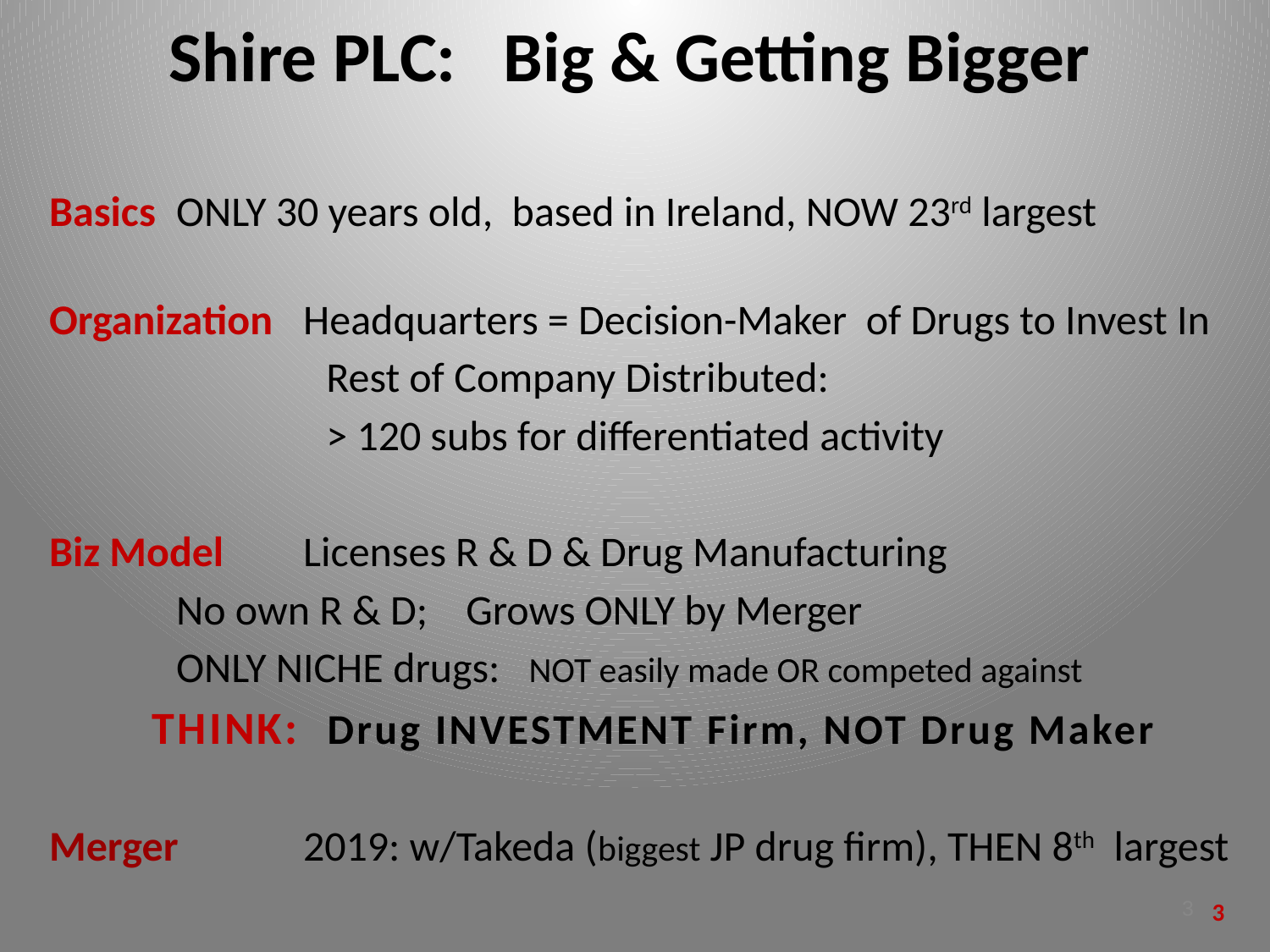

# Shire PLC:   Big & Getting Bigger
Basics  	ONLY 30 years old,  based in Ireland, NOW 23rd largest

Organization 	Headquarters = Decision-Maker  of Drugs to Invest In
		Rest of Company Distributed:
		> 120 subs for differentiated activity

Biz Model  	Licenses R & D & Drug Manufacturing
	No own R & D;    Grows ONLY by Merger
	ONLY NICHE drugs:   NOT easily made OR competed against
THINK:  Drug INVESTMENT Firm, NOT Drug Maker

Merger  	2019: w/Takeda (biggest JP drug firm), THEN 8th  largest
3
3